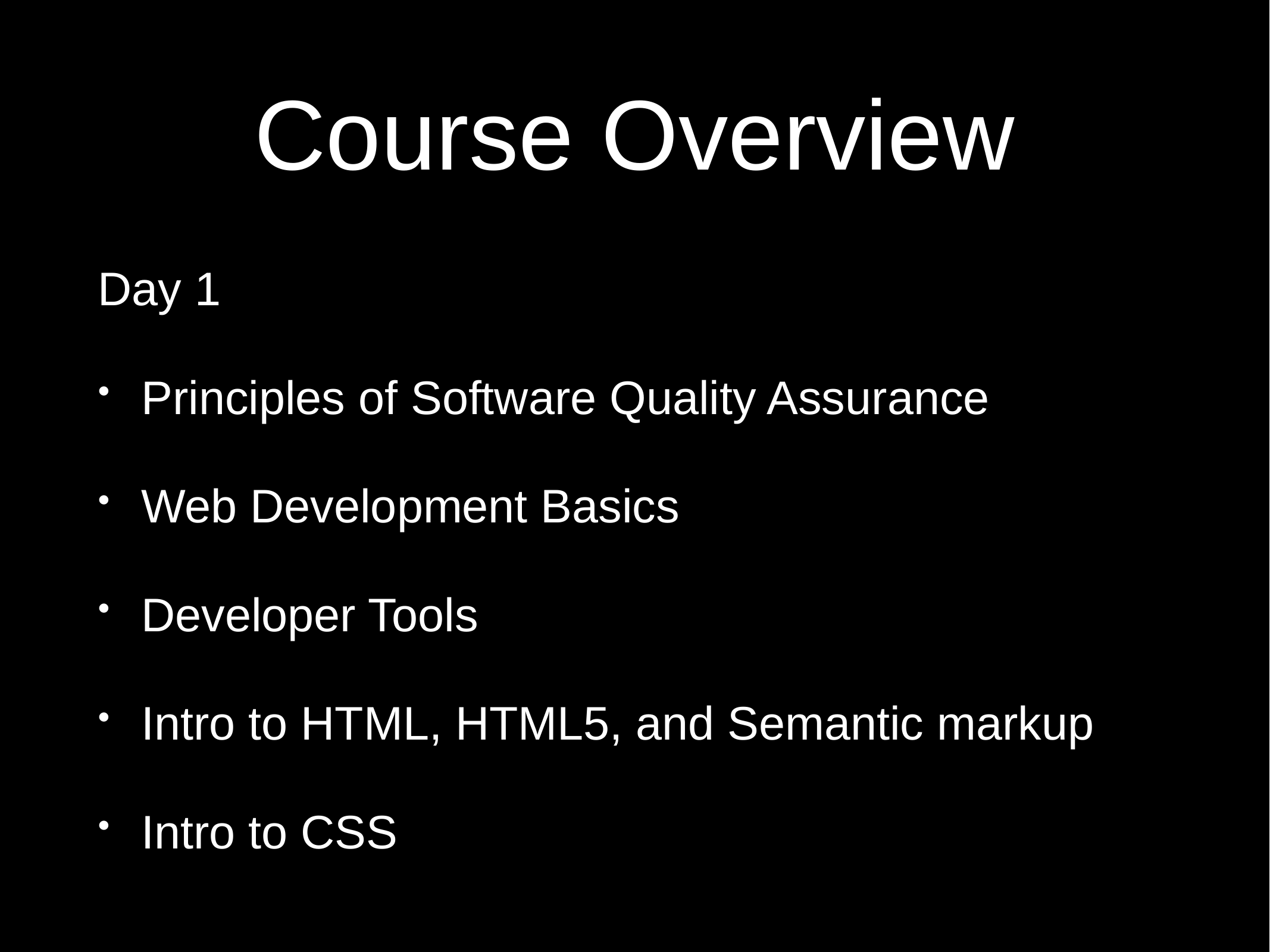

# Course Overview
Day 1
Principles of Software Quality Assurance
Web Development Basics
Developer Tools
Intro to HTML, HTML5, and Semantic markup
Intro to CSS